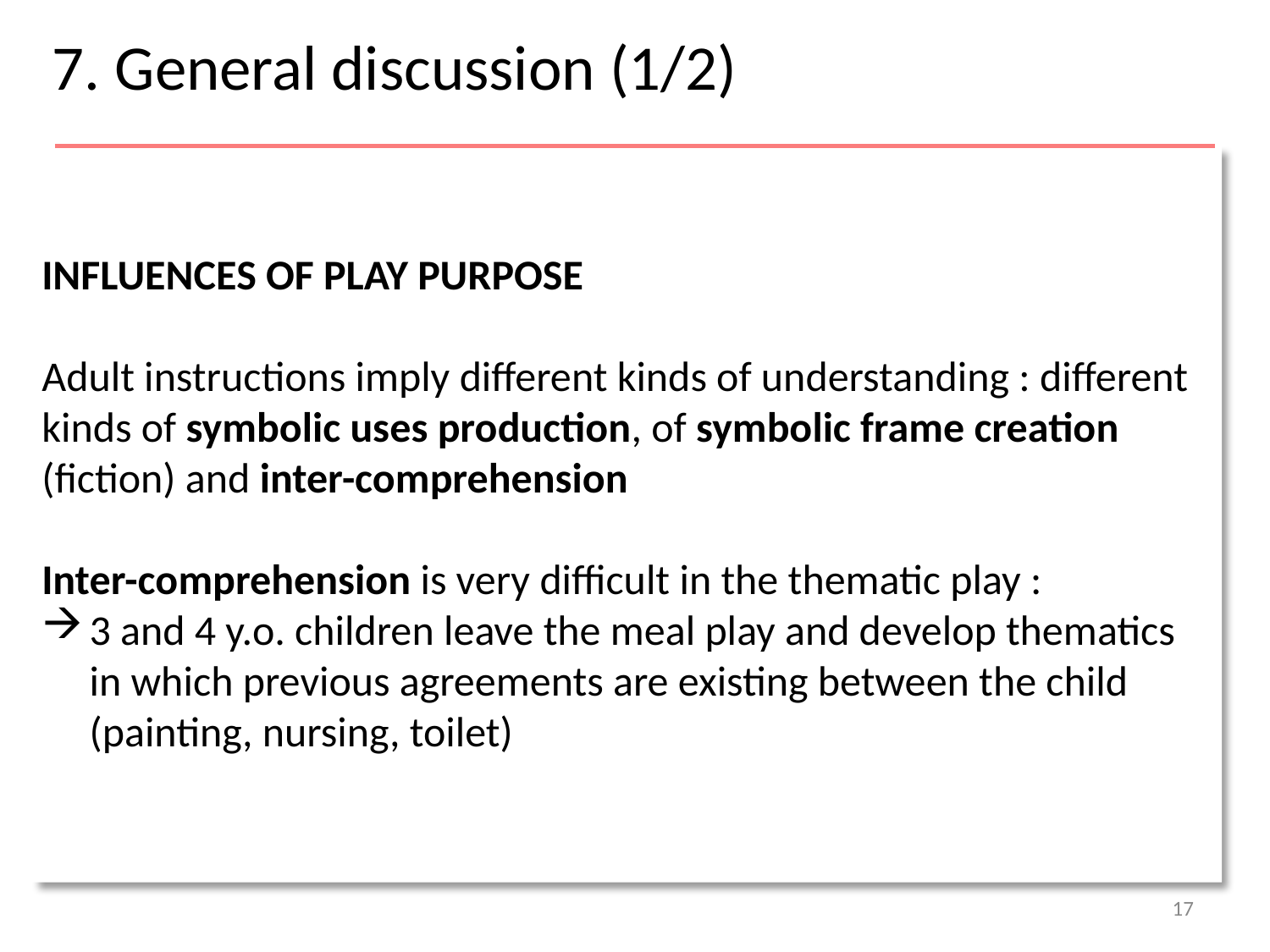

7. General discussion (1/2)

INFLUENCES OF PLAY PURPOSE

Adult instructions imply different kinds of understanding : different kinds of symbolic uses production, of symbolic frame creation (fiction) and inter-comprehension

Inter-comprehension is very difficult in the thematic play :
3 and 4 y.o. children leave the meal play and develop thematics in which previous agreements are existing between the child (painting, nursing, toilet)

17